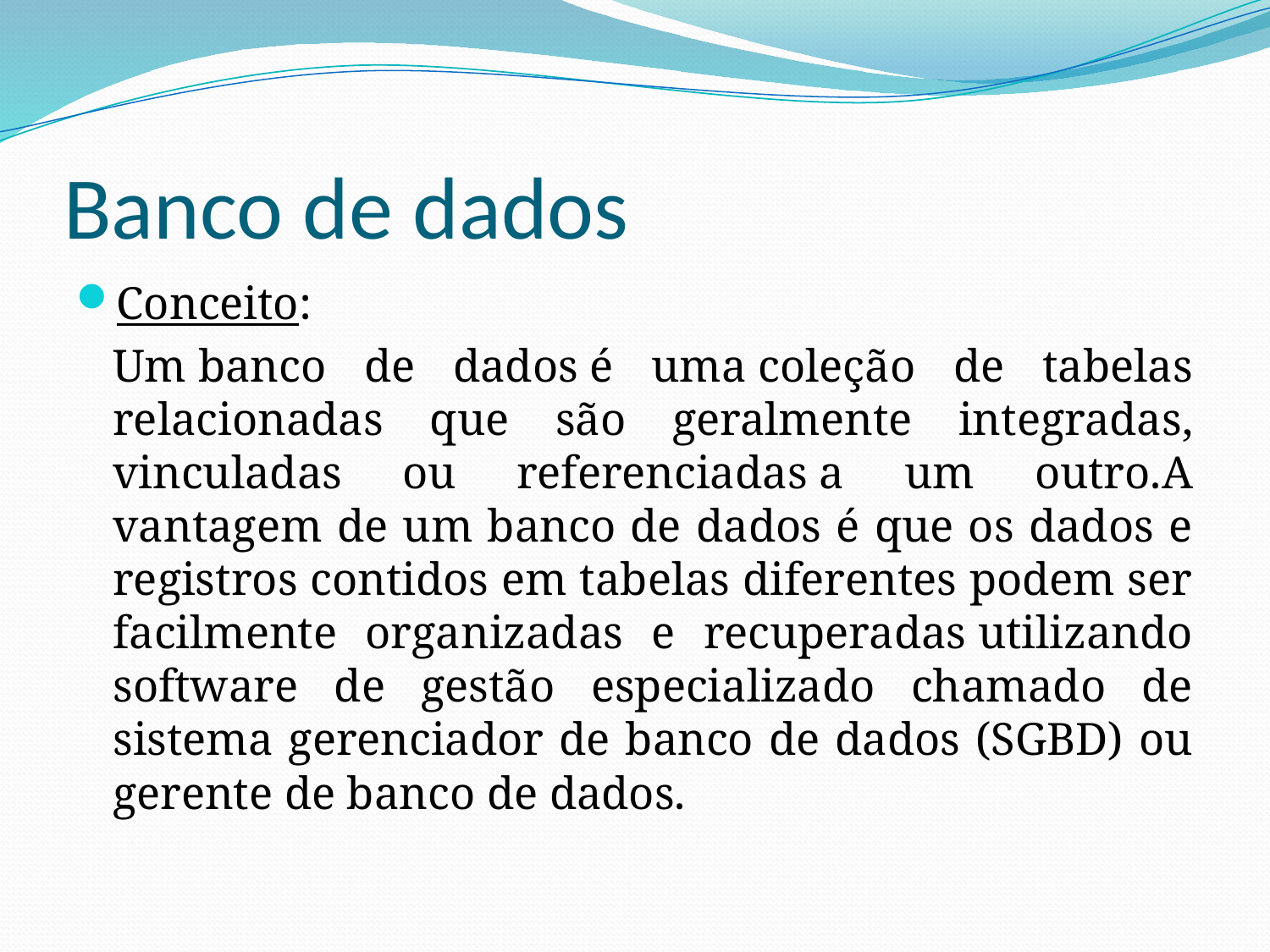

# Banco de dados
Conceito:
	Um banco de dados é uma coleção de tabelas relacionadas que são geralmente integradas, vinculadas ou referenciadas a um outro.A vantagem de um banco de dados é que os dados e registros contidos em tabelas diferentes podem ser facilmente organizadas e recuperadas utilizando software de gestão especializado chamado de sistema gerenciador de banco de dados (SGBD) ou gerente de banco de dados.